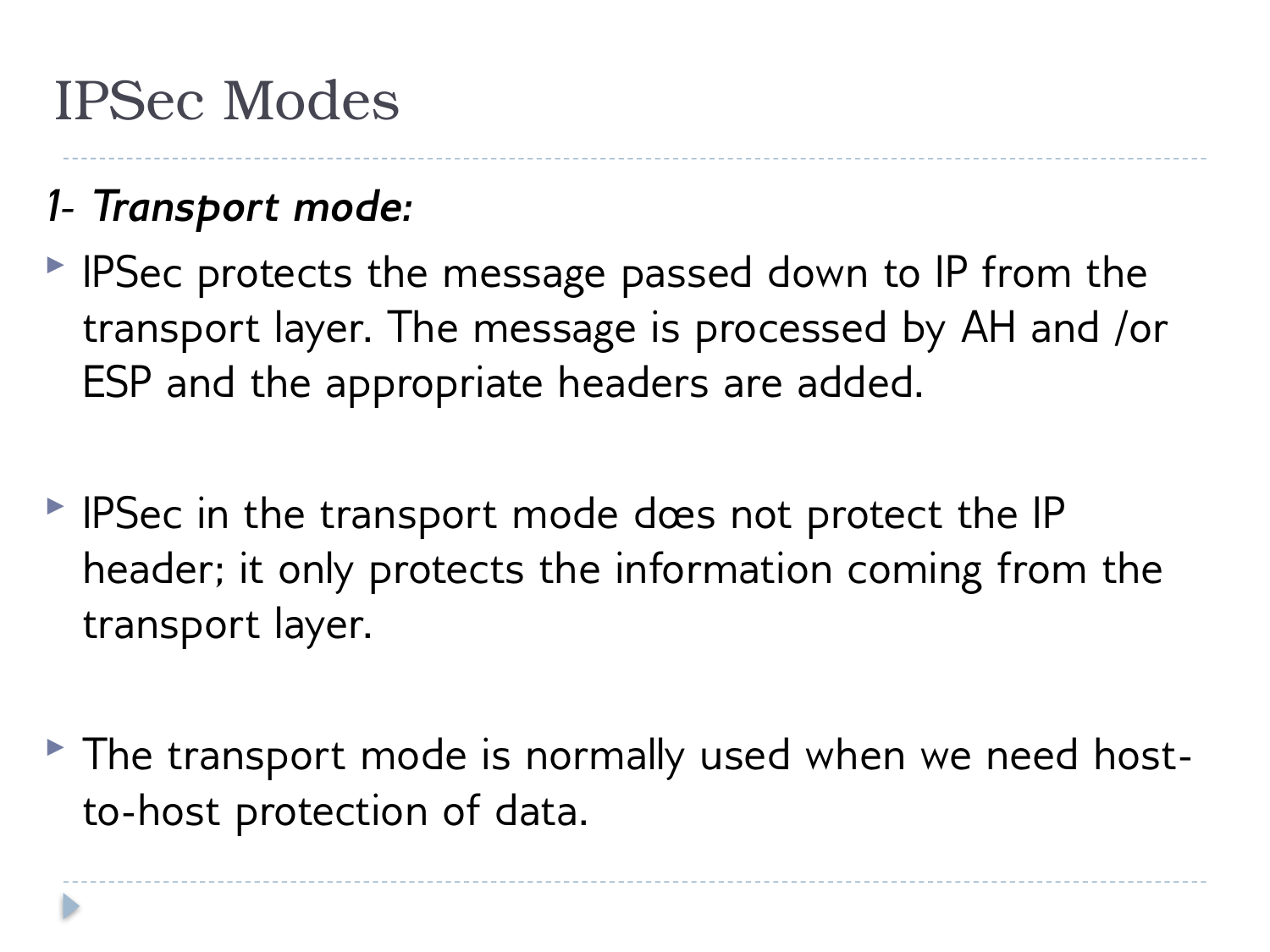

# IPSec Modes
1- Transport mode:
IPSec protects the message passed down to IP from the transport layer. The message is processed by AH and /or ESP and the appropriate headers are added.

IPSec in the transport mode does not protect the IP header; it only protects the information coming from the transport layer.

The transport mode is normally used when we need host-to-host protection of data.